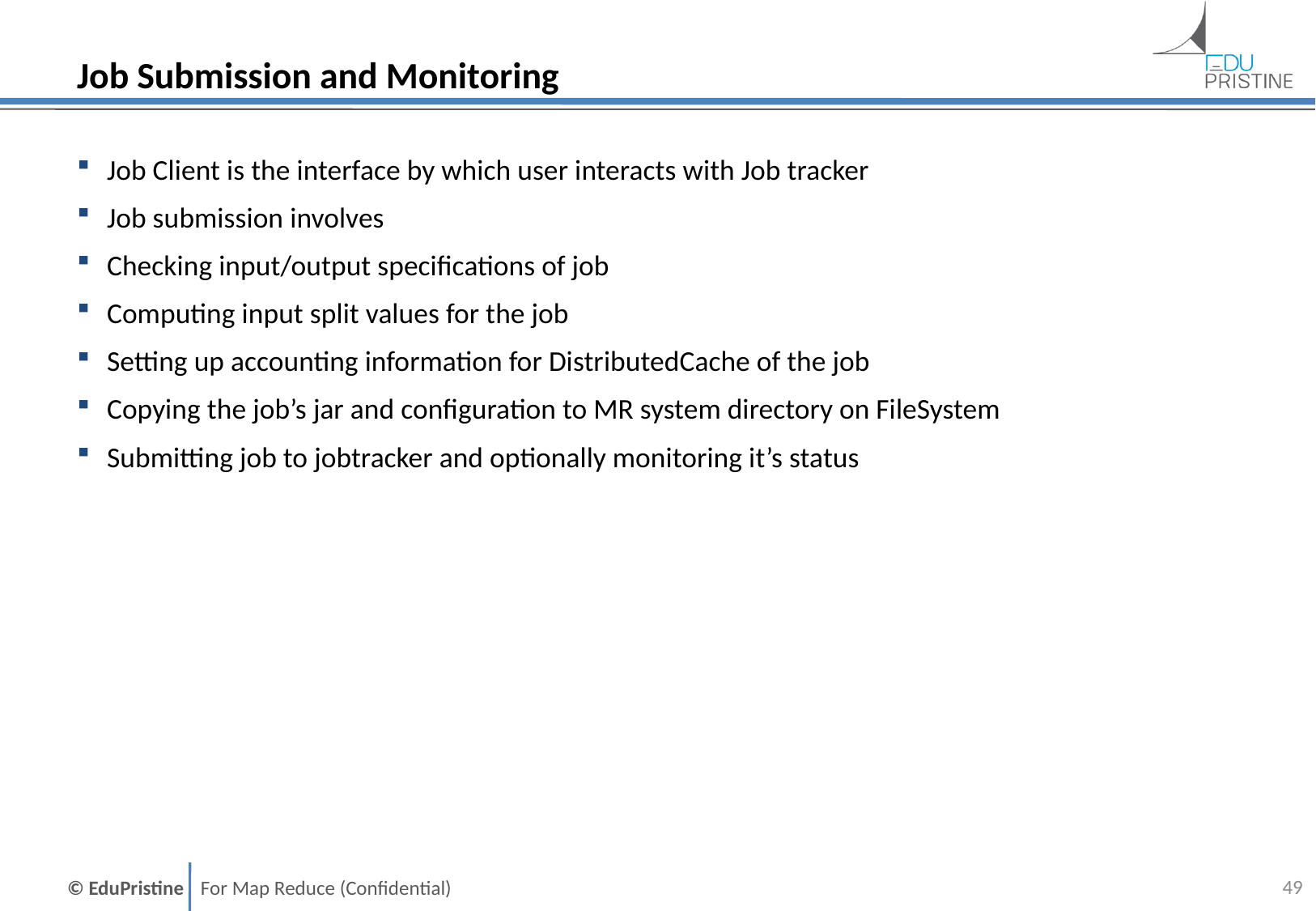

# Job Submission and Monitoring
Job Client is the interface by which user interacts with Job tracker
Job submission involves
Checking input/output specifications of job
Computing input split values for the job
Setting up accounting information for DistributedCache of the job
Copying the job’s jar and configuration to MR system directory on FileSystem
Submitting job to jobtracker and optionally monitoring it’s status
49